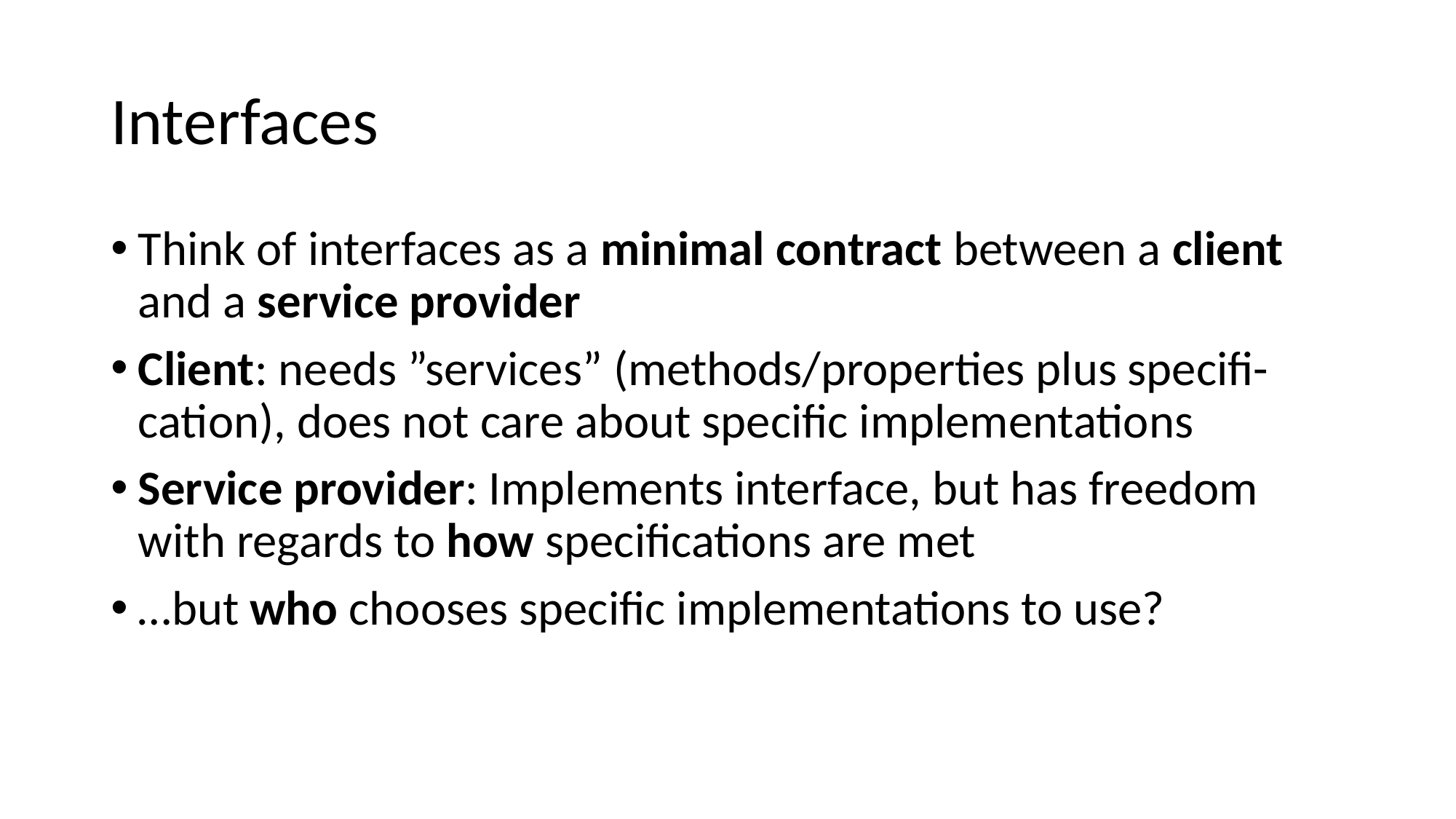

# Interfaces
Think of interfaces as a minimal contract between a client and a service provider
Client: needs ”services” (methods/properties plus specifi-cation), does not care about specific implementations
Service provider: Implements interface, but has freedom with regards to how specifications are met
…but who chooses specific implementations to use?